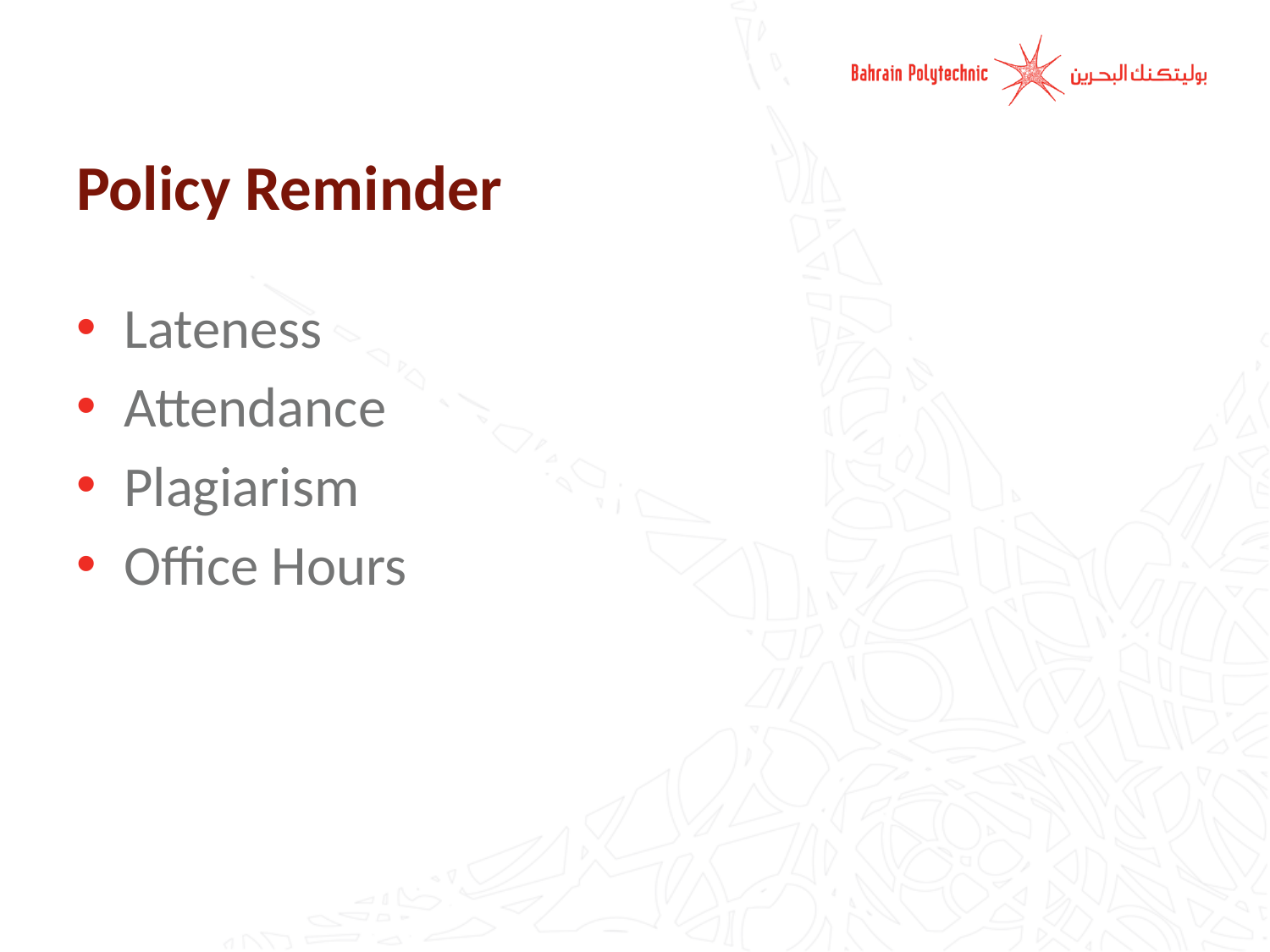

# Policy Reminder
Lateness
Attendance
Plagiarism
Office Hours